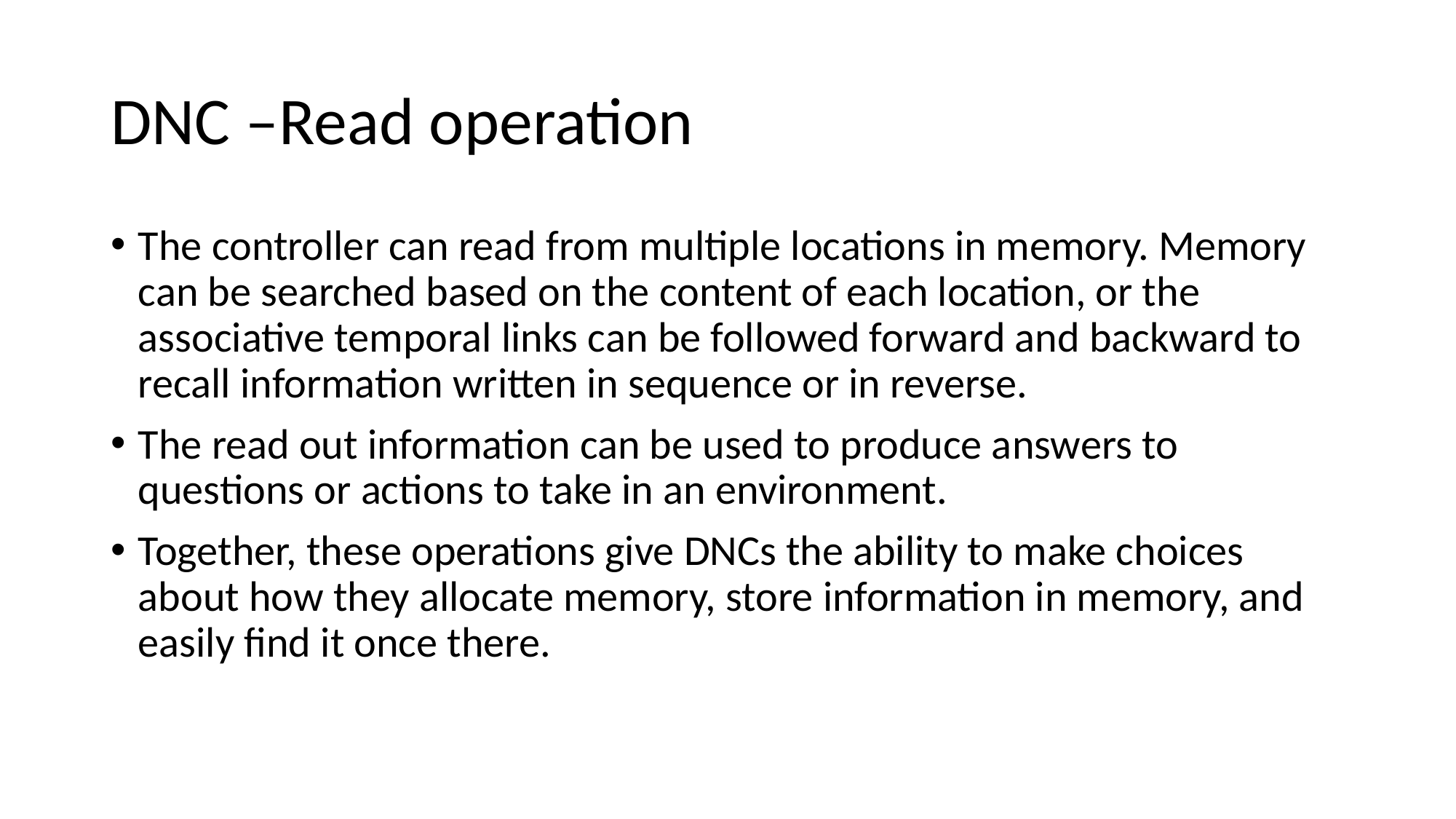

# DNC –Read operation
The controller can read from multiple locations in memory. Memory can be searched based on the content of each location, or the associative temporal links can be followed forward and backward to recall information written in sequence or in reverse.
The read out information can be used to produce answers to questions or actions to take in an environment.
Together, these operations give DNCs the ability to make choices about how they allocate memory, store information in memory, and easily find it once there.